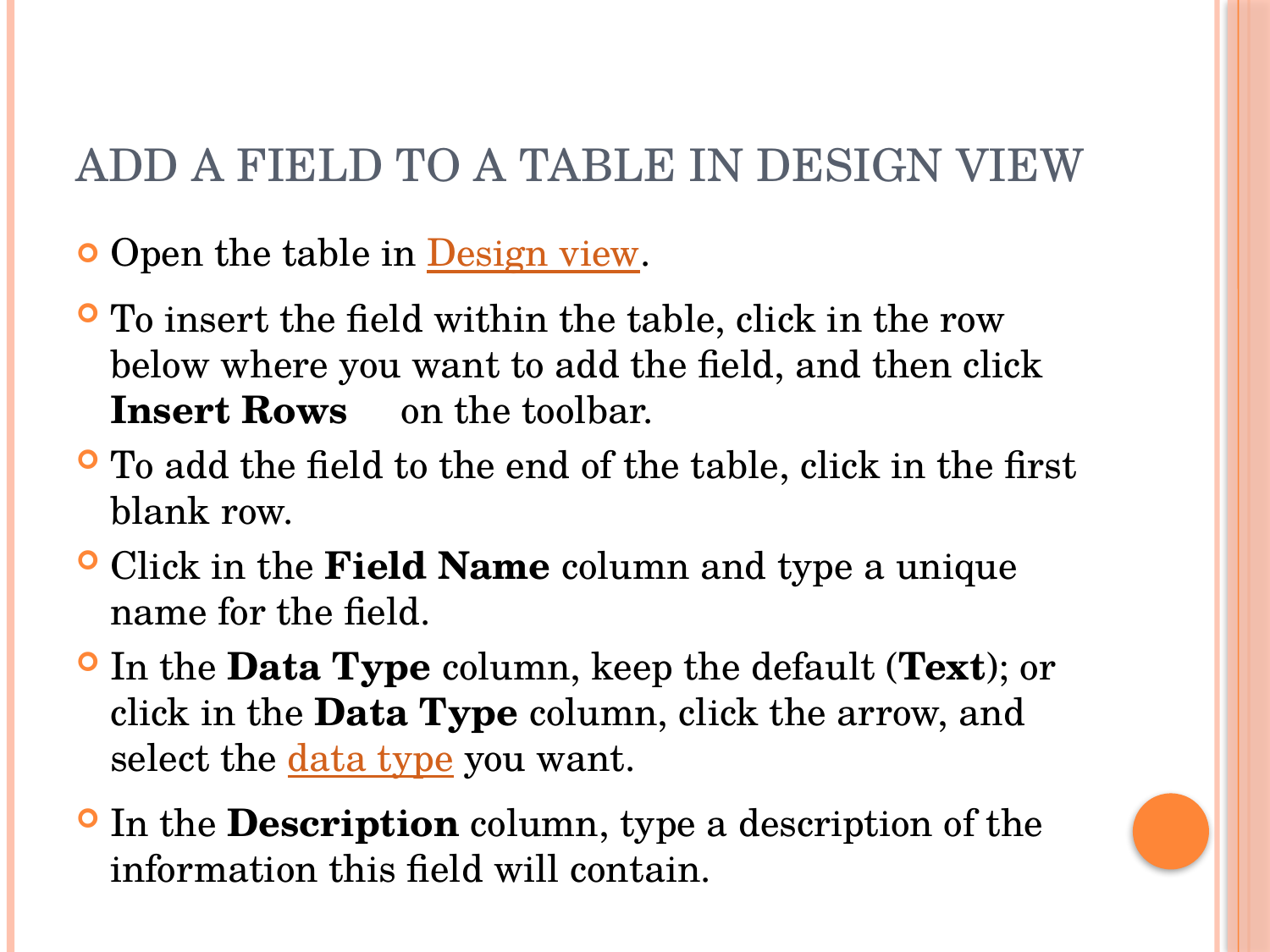

# add a field to a table in design view
Open the table in Design view.
To insert the field within the table, click in the row below where you want to add the field, and then click Insert Rows     on the toolbar.
To add the field to the end of the table, click in the first blank row.
Click in the Field Name column and type a unique name for the field.
In the Data Type column, keep the default (Text); or click in the Data Type column, click the arrow, and select the data type you want.
In the Description column, type a description of the information this field will contain.